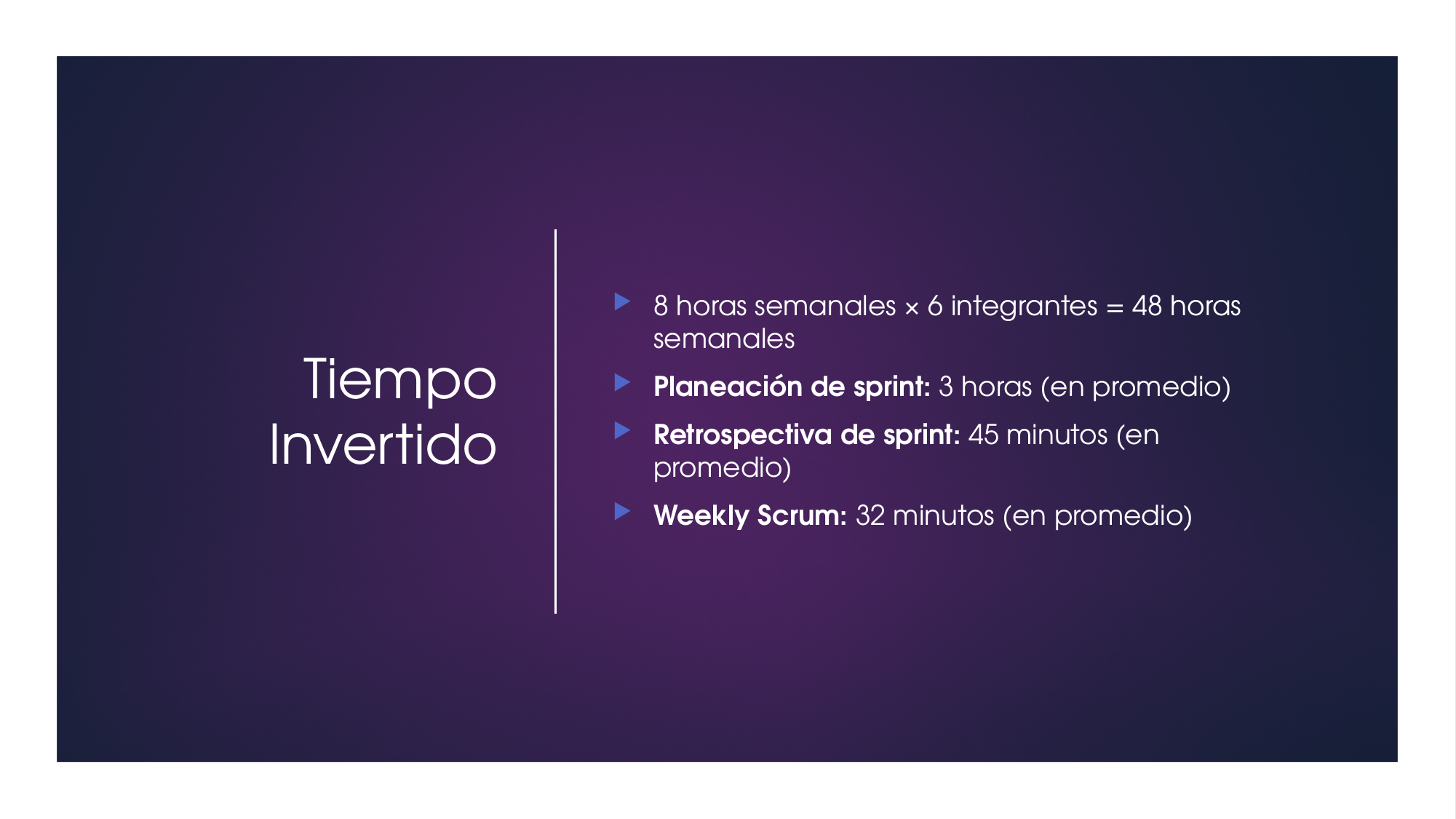

# Tiempo Invertido
8 horas semanales × 6 integrantes = 48 horas semanales
Planeación de sprint: 3 horas (en promedio)
Retrospectiva de sprint: 45 minutos (en promedio)
Weekly Scrum: 32 minutos (en promedio)